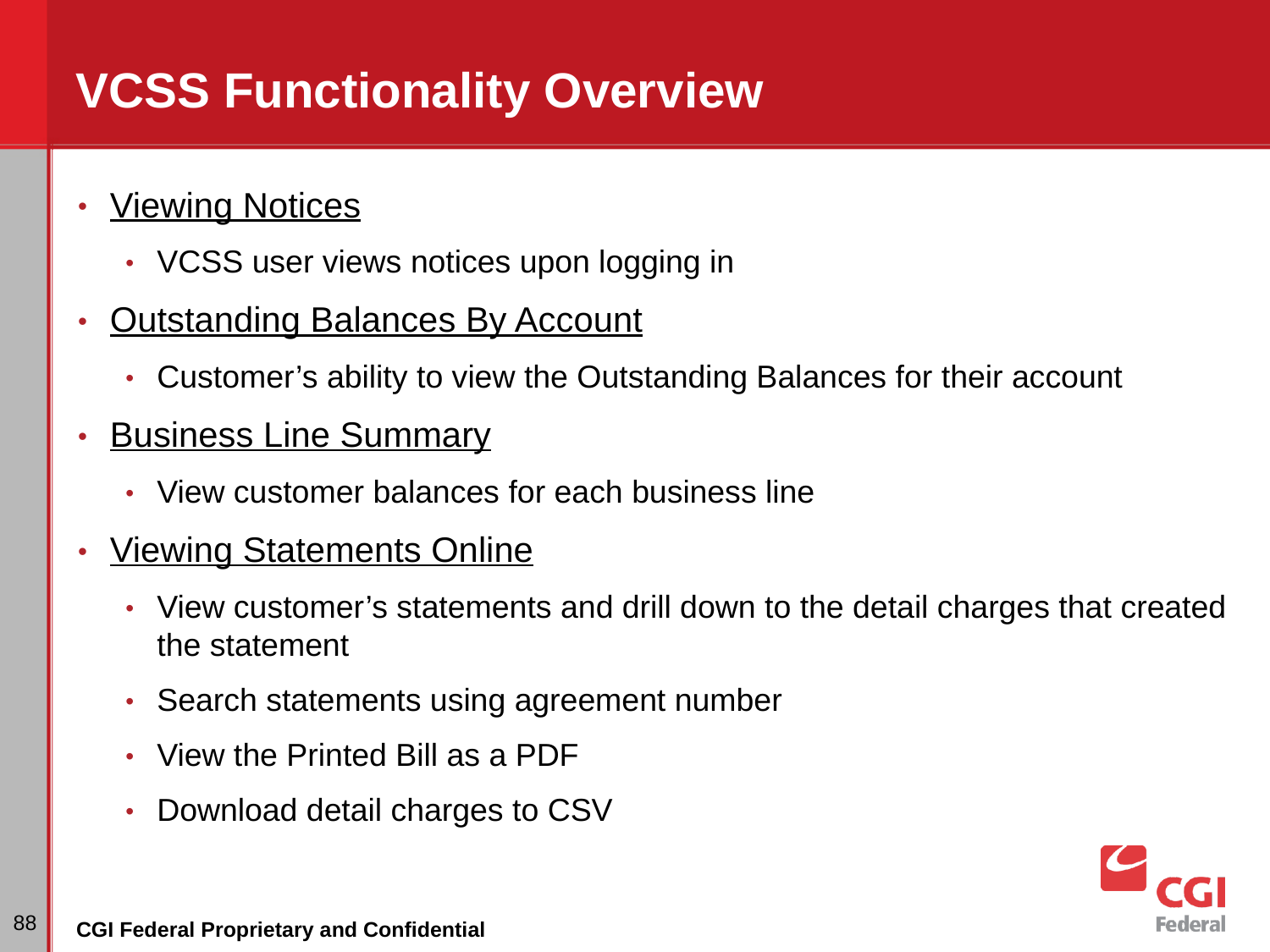

# VCSS Functionality Overview
Viewing Notices
VCSS user views notices upon logging in
Outstanding Balances By Account
Customer’s ability to view the Outstanding Balances for their account
Business Line Summary
View customer balances for each business line
Viewing Statements Online
View customer’s statements and drill down to the detail charges that created the statement
Search statements using agreement number
View the Printed Bill as a PDF
Download detail charges to CSV

88
CGI Federal Proprietary and Confidential